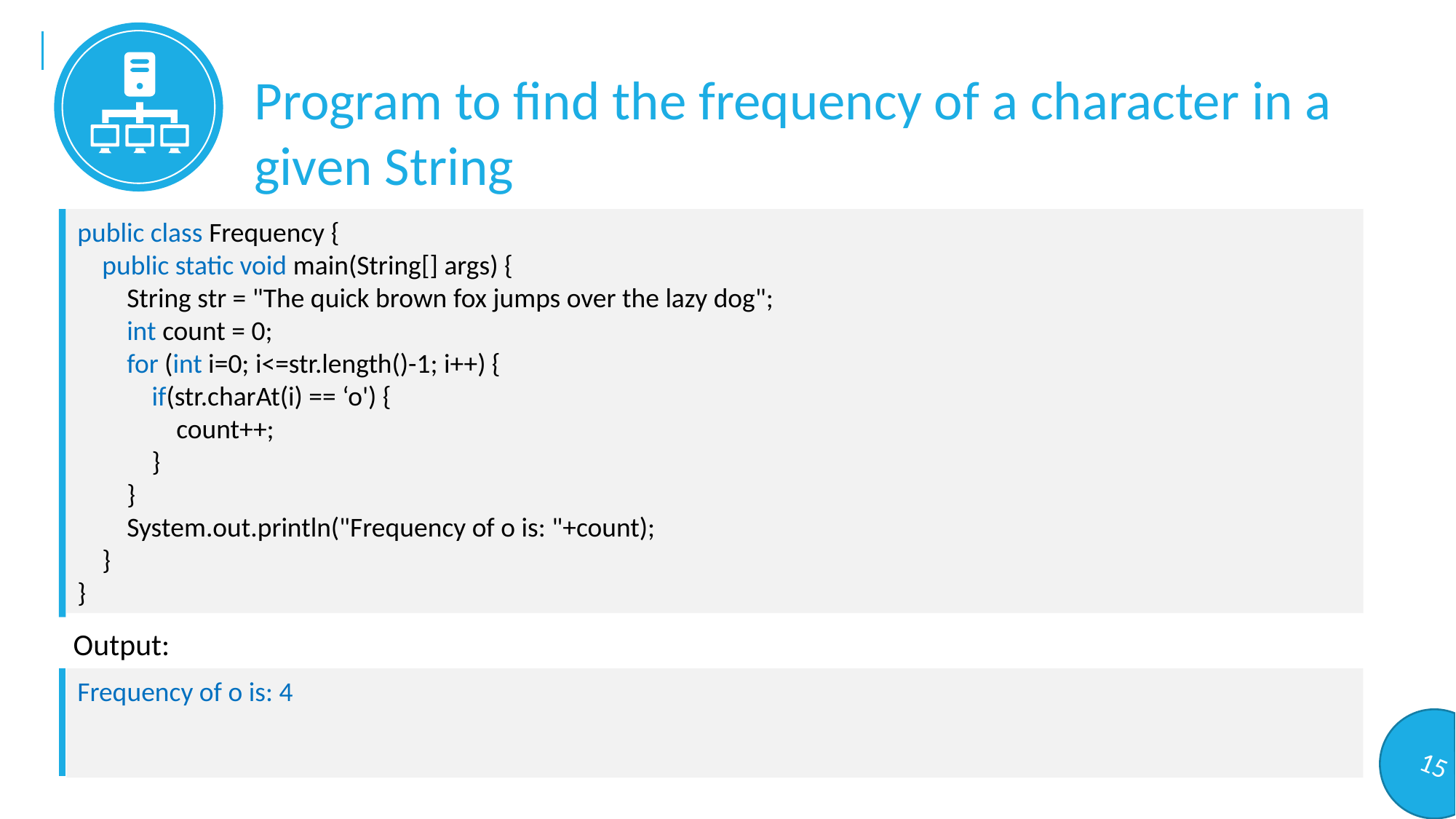

Program to find the frequency of a character in a given String
public class Frequency {
    public static void main(String[] args) {
        String str = "The quick brown fox jumps over the lazy dog";
        int count = 0;
        for (int i=0; i<=str.length()-1; i++) {
            if(str.charAt(i) == ‘o') {
                count++;
            }
        }
        System.out.println("Frequency of o is: "+count);
    }
}
Output:
Frequency of o is: 4

15